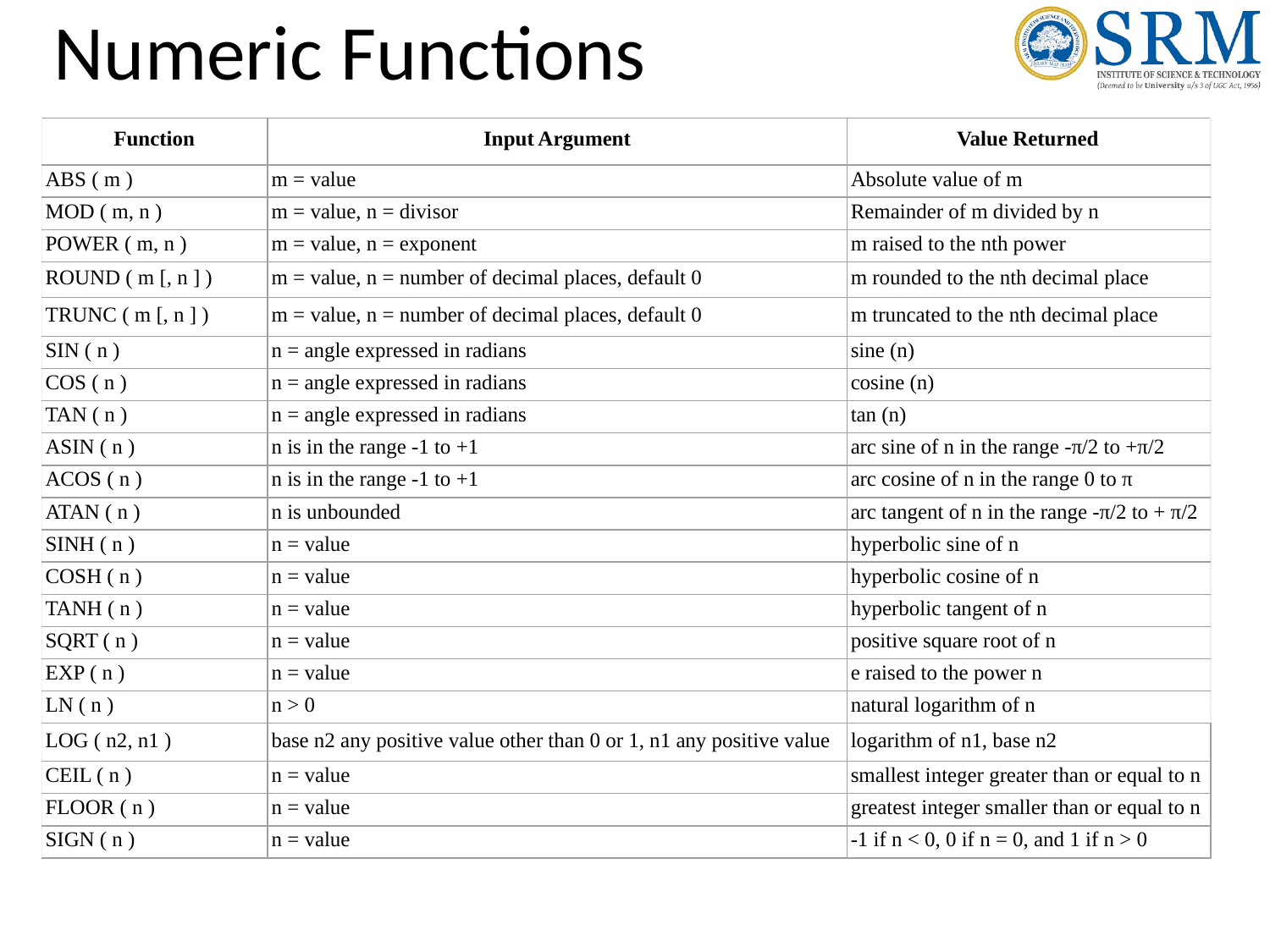

# Numeric Functions
| Function | Input Argument | Value Returned |
| --- | --- | --- |
| ABS ( m ) | m = value | Absolute value of m |
| MOD ( m, n ) | m = value, n = divisor | Remainder of m divided by n |
| POWER ( m, n ) | m = value, n = exponent | m raised to the nth power |
| ROUND ( m [, n ] ) | m = value, n = number of decimal places, default 0 | m rounded to the nth decimal place |
| TRUNC ( m [, n ] ) | m = value, n = number of decimal places, default 0 | m truncated to the nth decimal place |
| SIN ( n ) | n = angle expressed in radians | sine (n) |
| COS ( n ) | n = angle expressed in radians | cosine (n) |
| TAN ( n ) | n = angle expressed in radians | tan (n) |
| ASIN ( n ) | n is in the range -1 to +1 | arc sine of n in the range -π/2 to +π/2 |
| ACOS ( n ) | n is in the range -1 to +1 | arc cosine of n in the range 0 to π |
| ATAN ( n ) | n is unbounded | arc tangent of n in the range -π/2 to + π/2 |
| SINH ( n ) | n = value | hyperbolic sine of n |
| COSH ( n ) | n = value | hyperbolic cosine of n |
| TANH ( n ) | n = value | hyperbolic tangent of n |
| SQRT ( n ) | n = value | positive square root of n |
| EXP ( n ) | n = value | e raised to the power n |
| LN ( n ) | n > 0 | natural logarithm of n |
| LOG ( n2, n1 ) | base n2 any positive value other than 0 or 1, n1 any positive value | logarithm of n1, base n2 |
| CEIL ( n ) | n = value | smallest integer greater than or equal to n |
| FLOOR ( n ) | n = value | greatest integer smaller than or equal to n |
| SIGN ( n ) | n = value | -1 if n < 0, 0 if n = 0, and 1 if n > 0 |